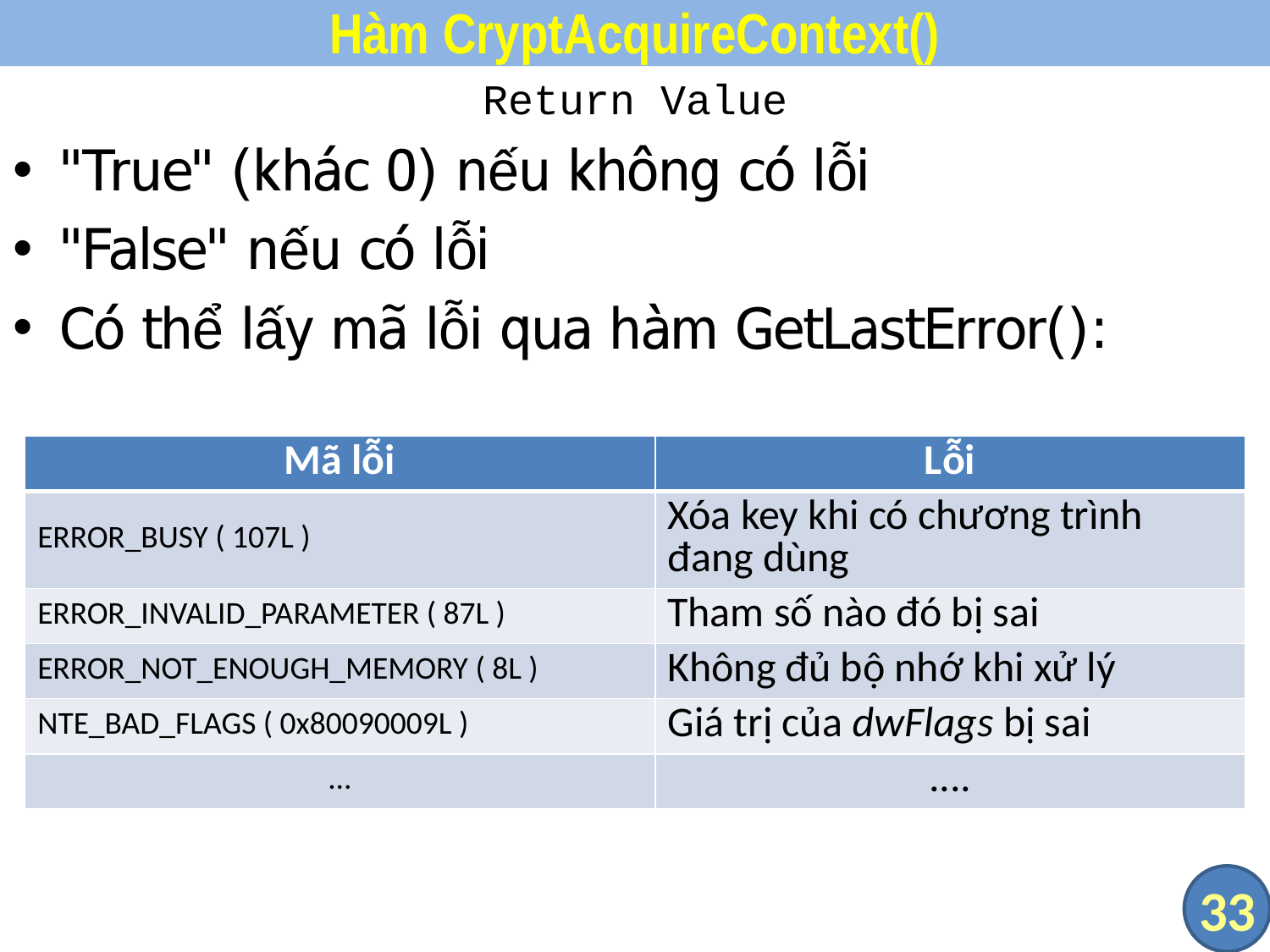

# Hàm CryptAcquireContext()
Return Value
"True" (khác 0) nếu không có lỗi
"False" nếu có lỗi
Có thể lấy mã lỗi qua hàm GetLastError():

| Mã lỗi | Lỗi |
| --- | --- |
| ERROR\_BUSY ( 107L ) | Xóa key khi có chương trình đang dùng |
| ERROR\_INVALID\_PARAMETER ( 87L ) | Tham số nào đó bị sai |
| ERROR\_NOT\_ENOUGH\_MEMORY ( 8L ) | Không đủ bộ nhớ khi xử lý |
| NTE\_BAD\_FLAGS ( 0x80090009L ) | Giá trị của dwFlags bị sai |
| ... | .... |
33